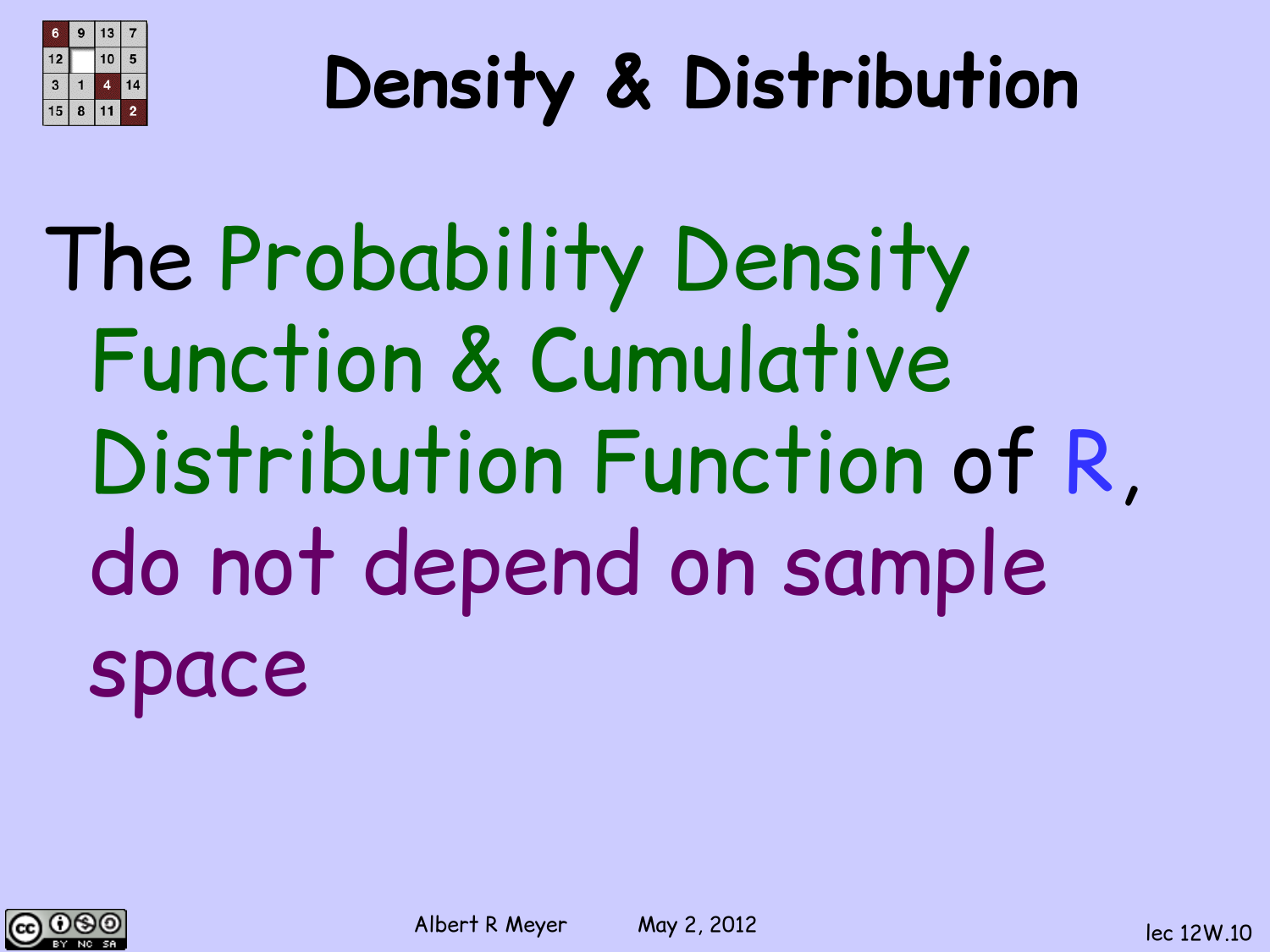

Density & Distribution
The Probability Density Function & Cumulative Distribution Function of R, do not depend on sample space
lec 12W.10